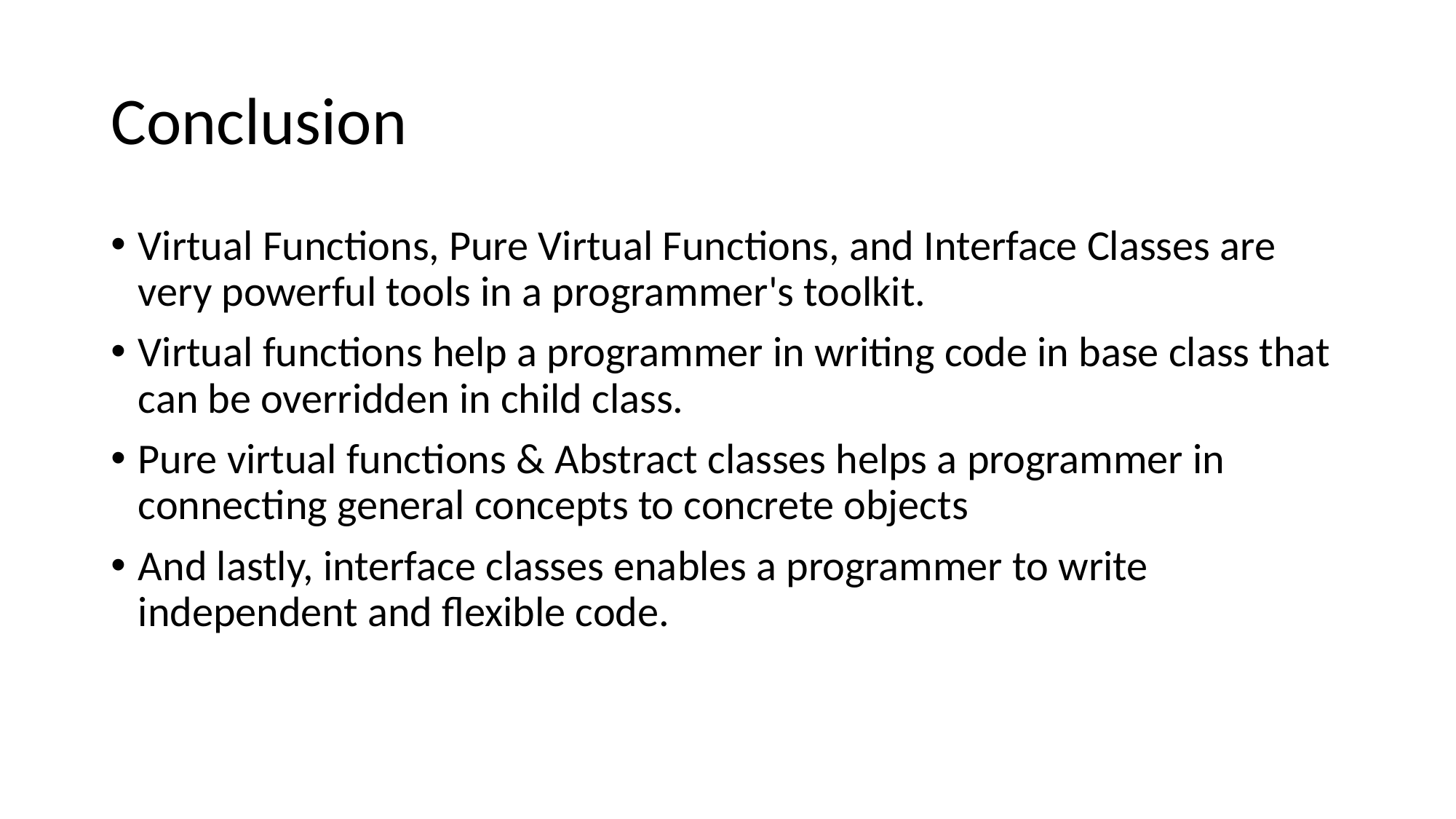

# Conclusion
Virtual Functions, Pure Virtual Functions, and Interface Classes are very powerful tools in a programmer's toolkit.
Virtual functions help a programmer in writing code in base class that can be overridden in child class.
Pure virtual functions & Abstract classes helps a programmer in connecting general concepts to concrete objects
And lastly, interface classes enables a programmer to write independent and flexible code.